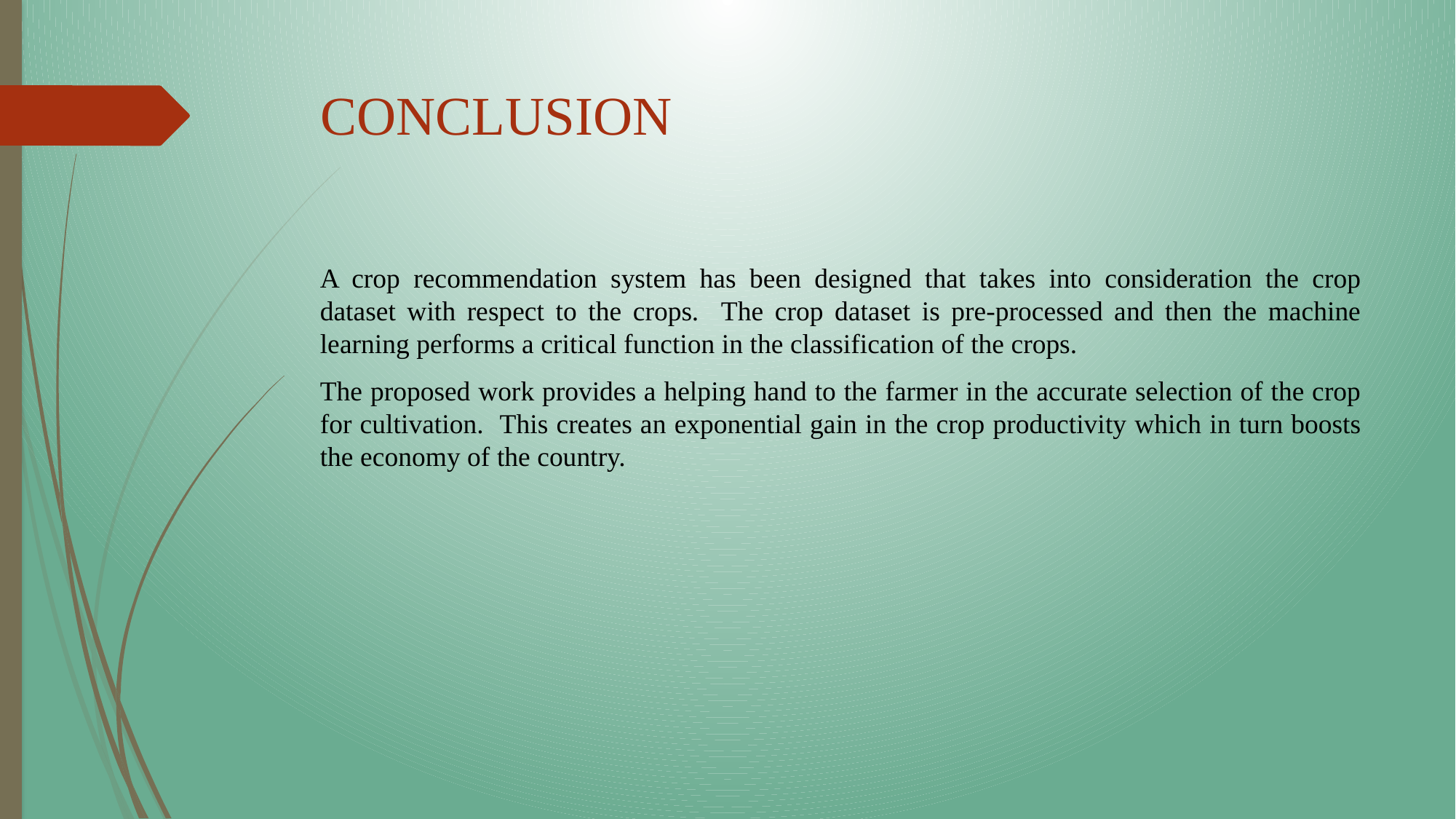

# CONCLUSION
A crop recommendation system has been designed that takes into consideration the crop dataset with respect to the crops.  The crop dataset is pre-processed and then the machine learning performs a critical function in the classification of the crops.
The proposed work provides a helping hand to the farmer in the accurate selection of the crop for cultivation.  This creates an exponential gain in the crop productivity which in turn boosts the economy of the country.